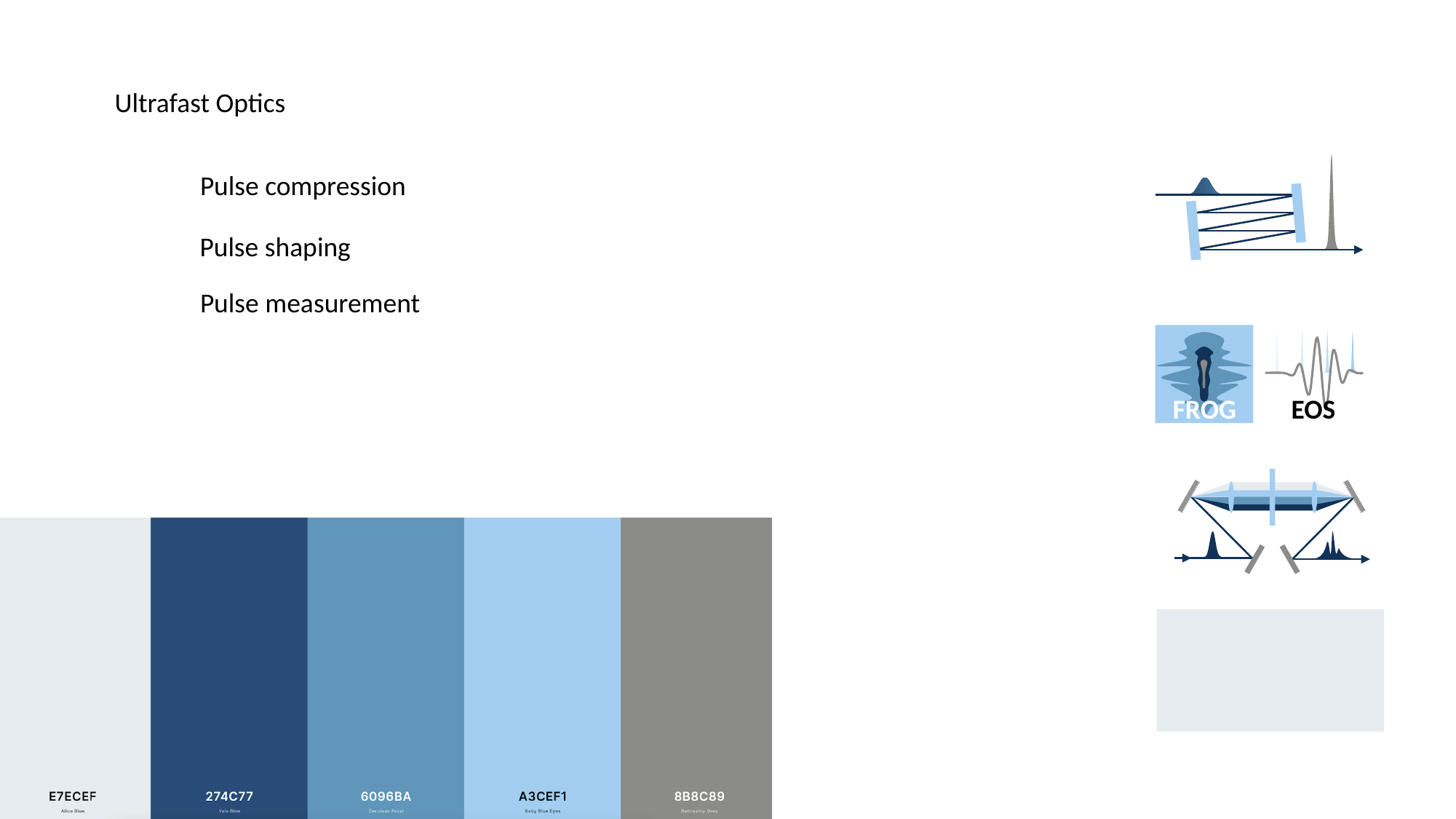

Ultrafast Optics

Pulse compression
Pulse shaping
Pulse measurement

FROG
EOS